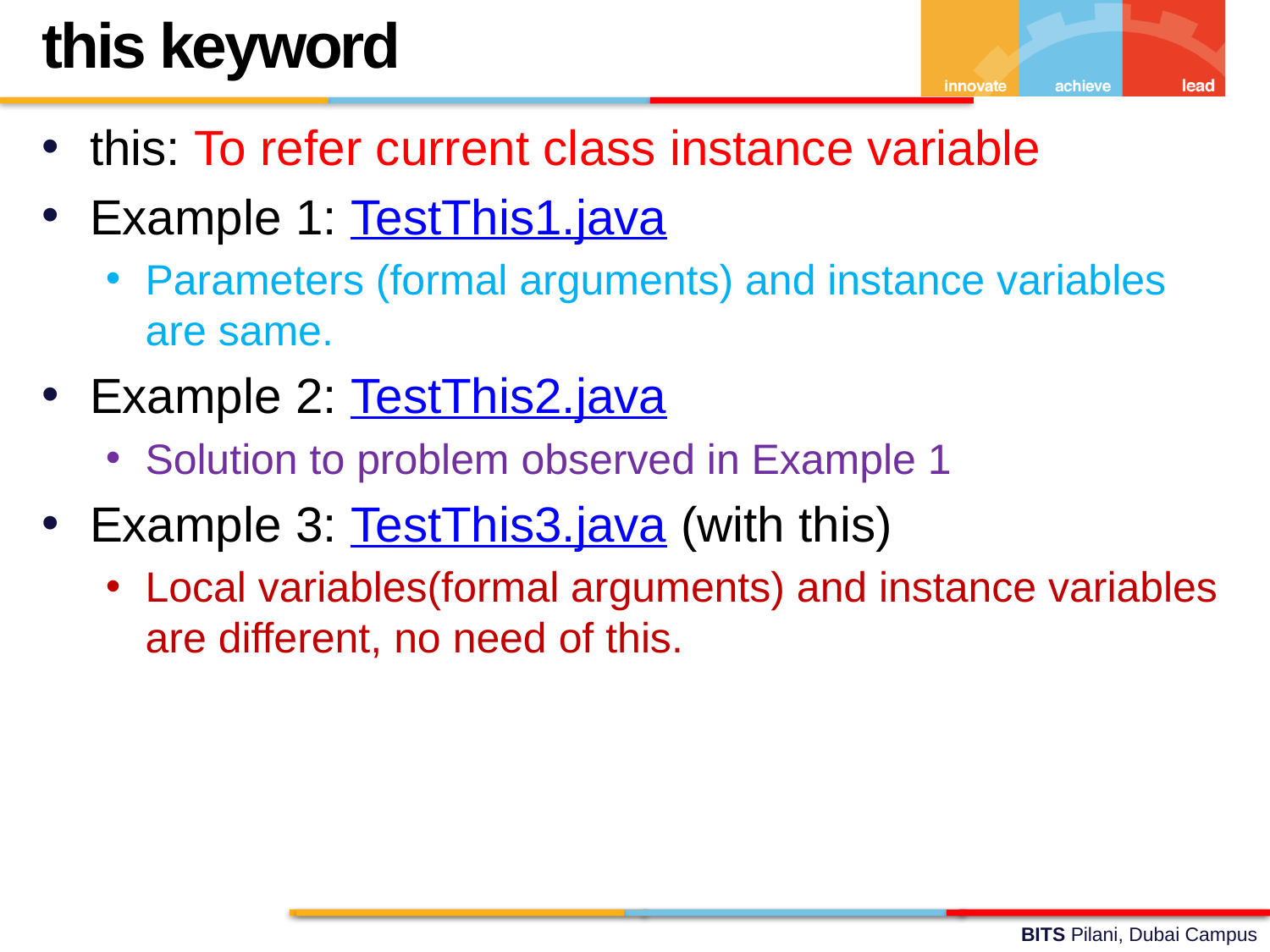

this keyword
this: To refer current class instance variable
Example 1: TestThis1.java
Parameters (formal arguments) and instance variables are same.
Example 2: TestThis2.java
Solution to problem observed in Example 1
Example 3: TestThis3.java (with this)
Local variables(formal arguments) and instance variables are different, no need of this.